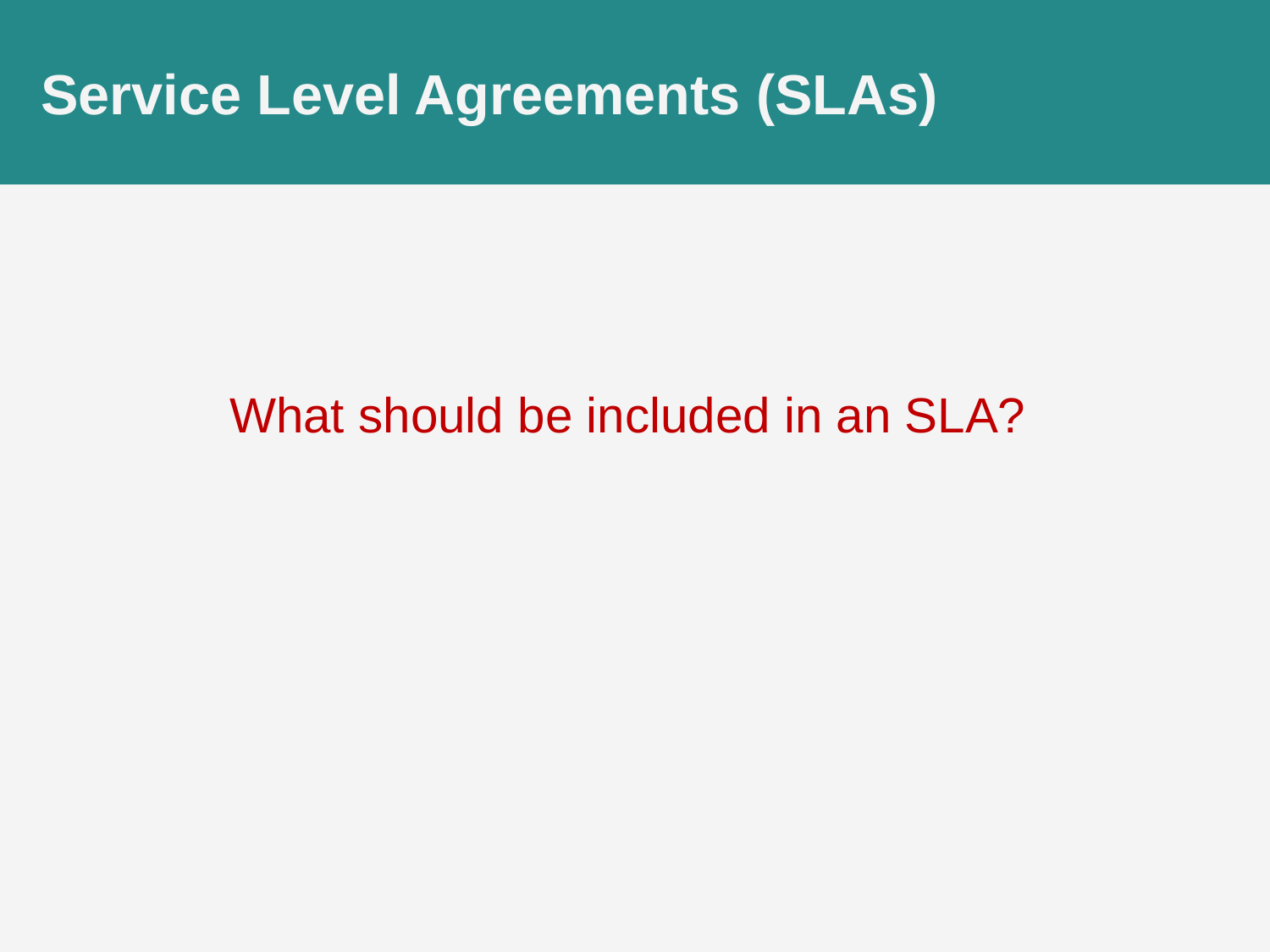

# Service Level Agreements (SLAs)

What should be included in an SLA?